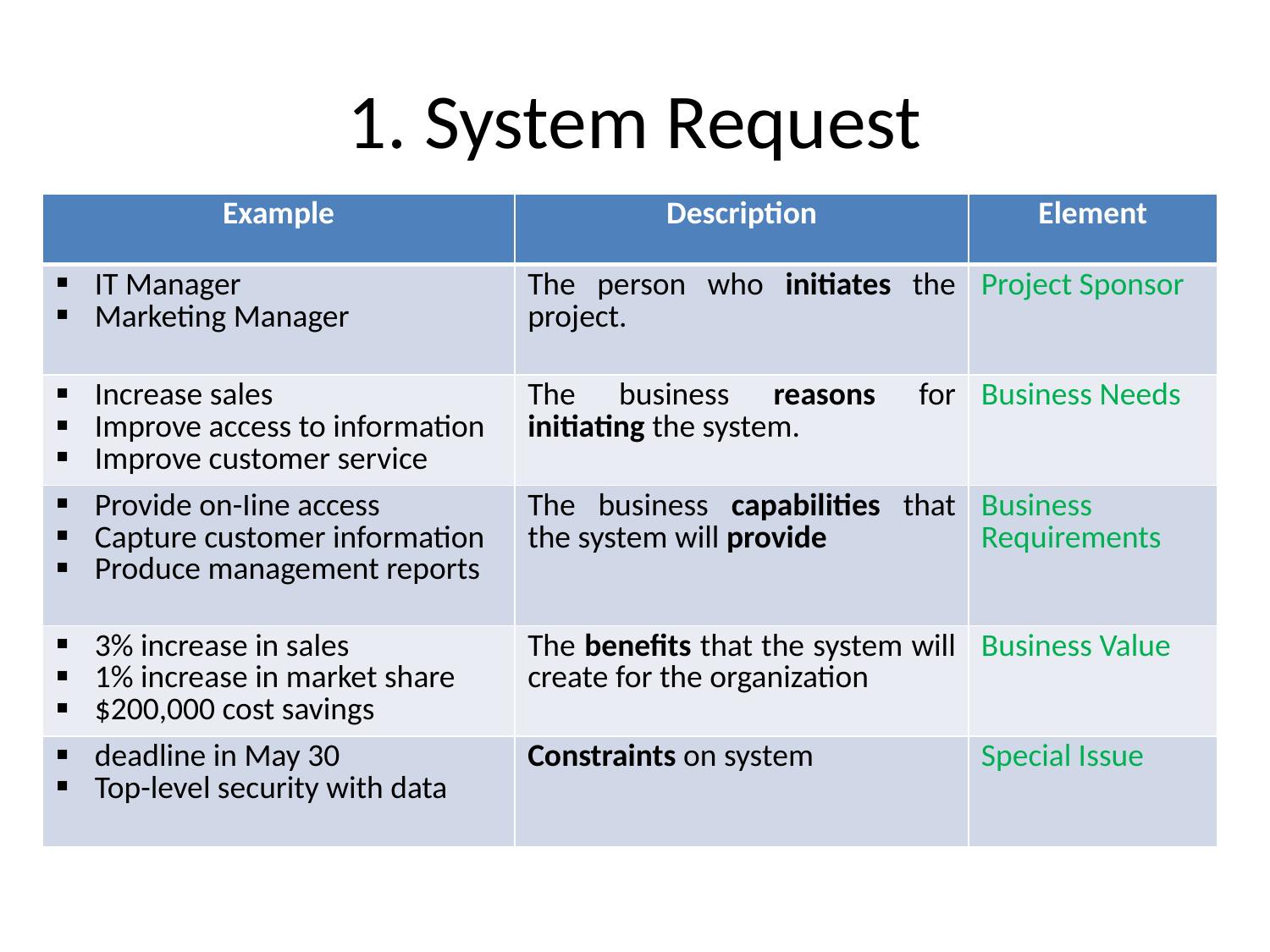

# 1. System Request
| Example | Description | Element |
| --- | --- | --- |
| IT Manager Marketing Manager | The person who initiates the project. | Project Sponsor |
| Increase sales Improve access to information Improve customer service | The business reasons for initiating the system. | Business Needs |
| Provide on-Iine access Capture customer information Produce management reports | The business capabilities that the system will provide | Business Requirements |
| 3% increase in sales 1% increase in market share $200,000 cost savings | The benefits that the system will create for the organization | Business Value |
| deadline in May 30 Top-level security with data | Constraints on system | Special Issue |